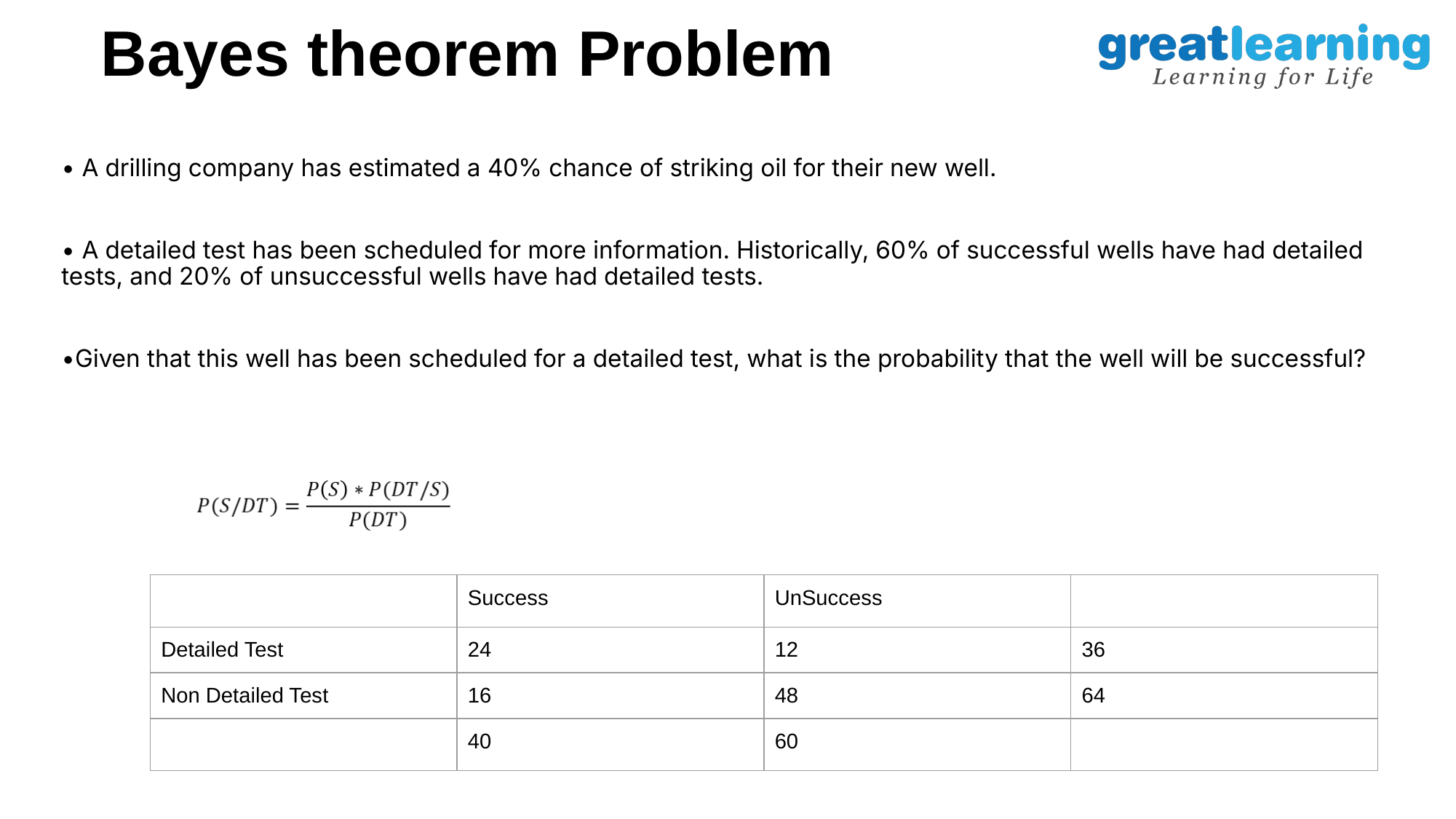

# Bayes theorem Problem
• A drilling company has estimated a 40% chance of striking oil for their new well.

• A detailed test has been scheduled for more information. Historically, 60% of successful wells have had detailed tests, and 20% of unsuccessful wells have had detailed tests.

•Given that this well has been scheduled for a detailed test, what is the probability that the well will be successful?

|  | Success | UnSuccess |  |
| --- | --- | --- | --- |
| Detailed Test | 24 | 12 | 36 |
| Non Detailed Test | 16 | 48 | 64 |
|  | 40 | 60 |  |